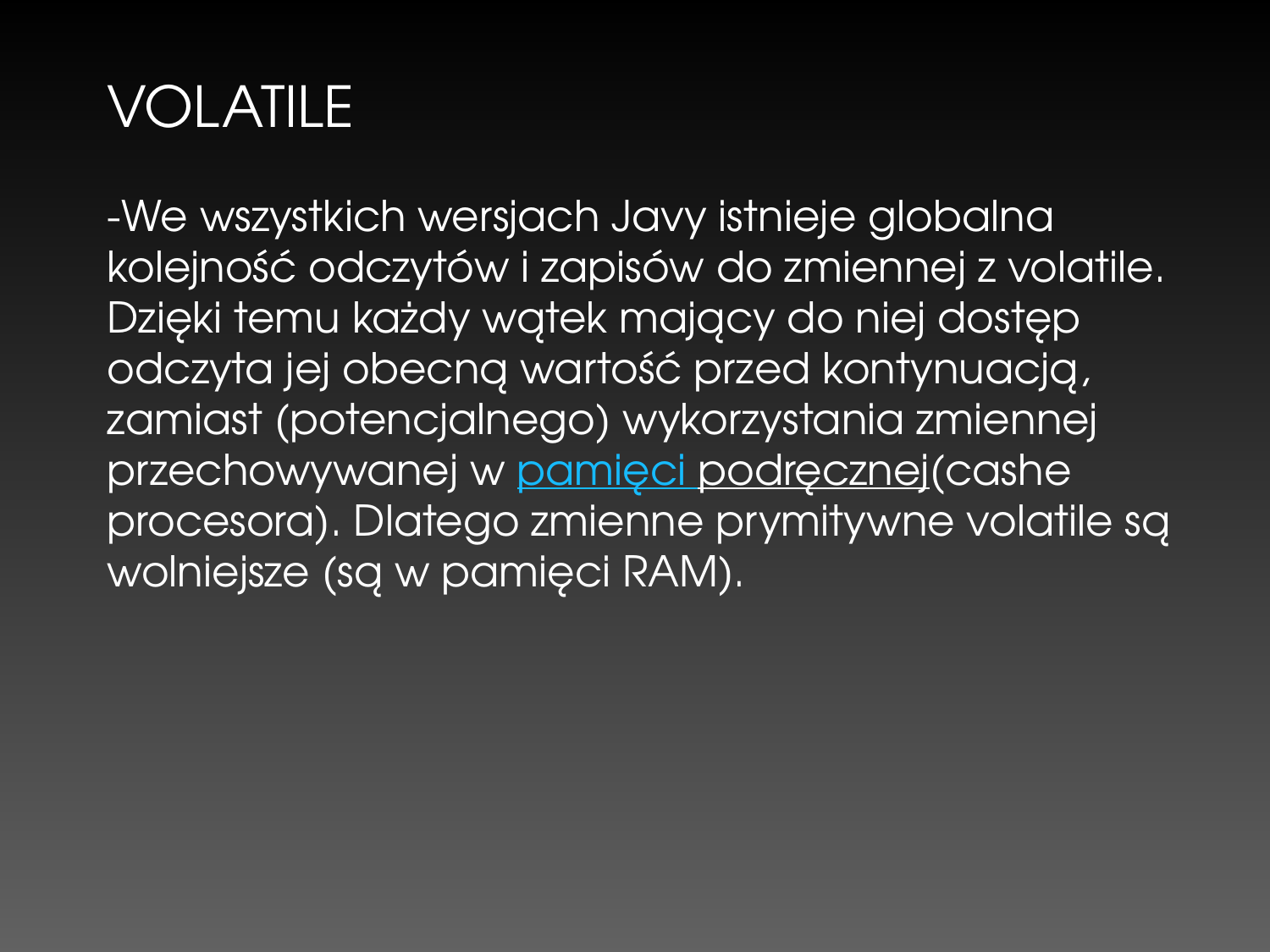

VOLATILE

-We wszystkich wersjach Javy istnieje globalna kolejność odczytów i zapisów do zmiennej z volatile. Dzięki temu każdy wątek mający do niej dostęp odczyta jej obecną wartość przed kontynuacją, zamiast (potencjalnego) wykorzystania zmiennej przechowywanej w pamięci podręcznej(cashe procesora). Dlatego zmienne prymitywne volatile są wolniejsze (są w pamięci RAM).